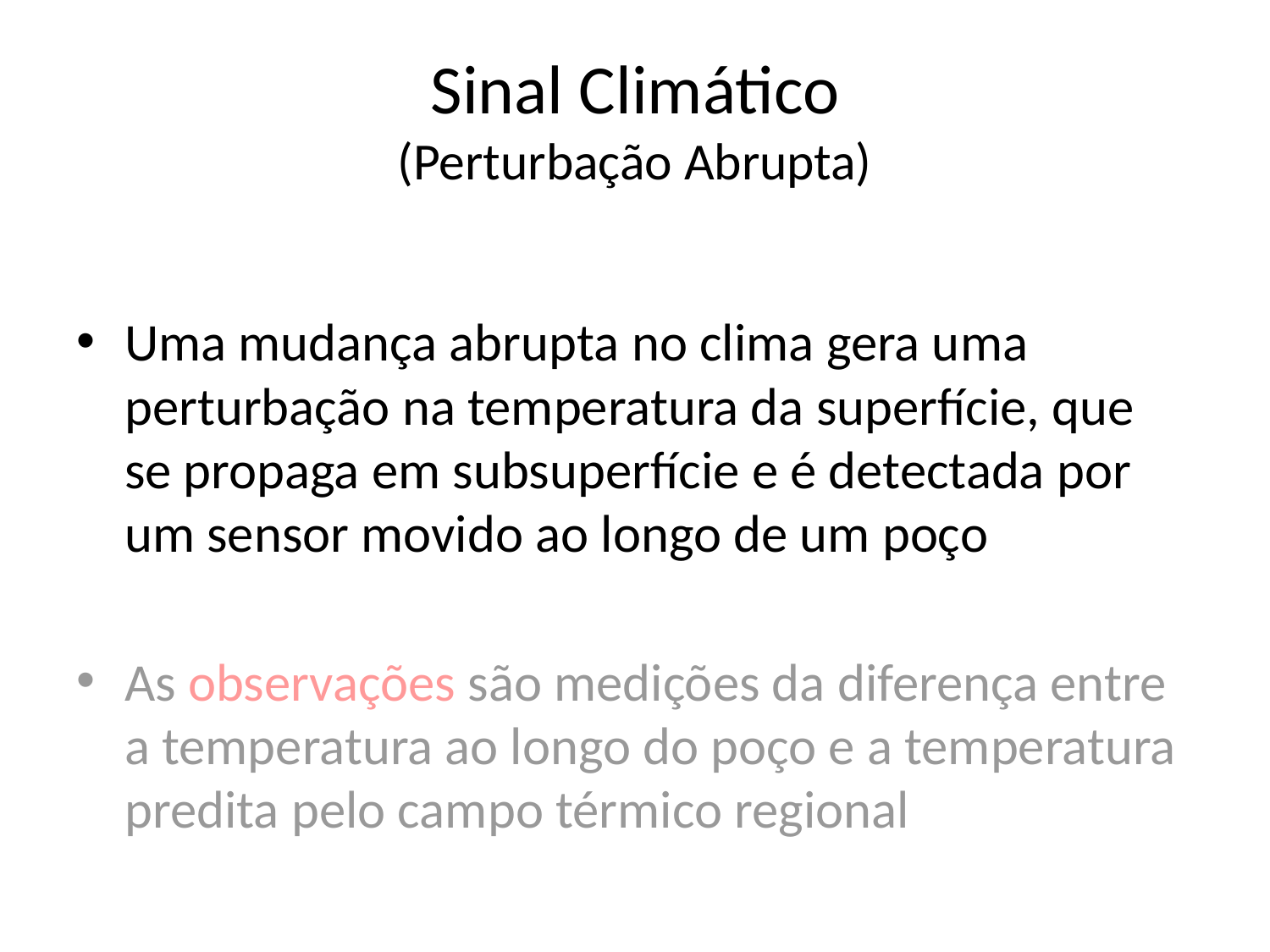

# Sinal Climático (Perturbação Abrupta)

Uma mudança abrupta no clima gera uma perturbação na temperatura da superfície, que se propaga em subsuperfície e é detectada por um sensor movido ao longo de um poço

As observações são medições da diferença entre a temperatura ao longo do poço e a temperatura predita pelo campo térmico regional